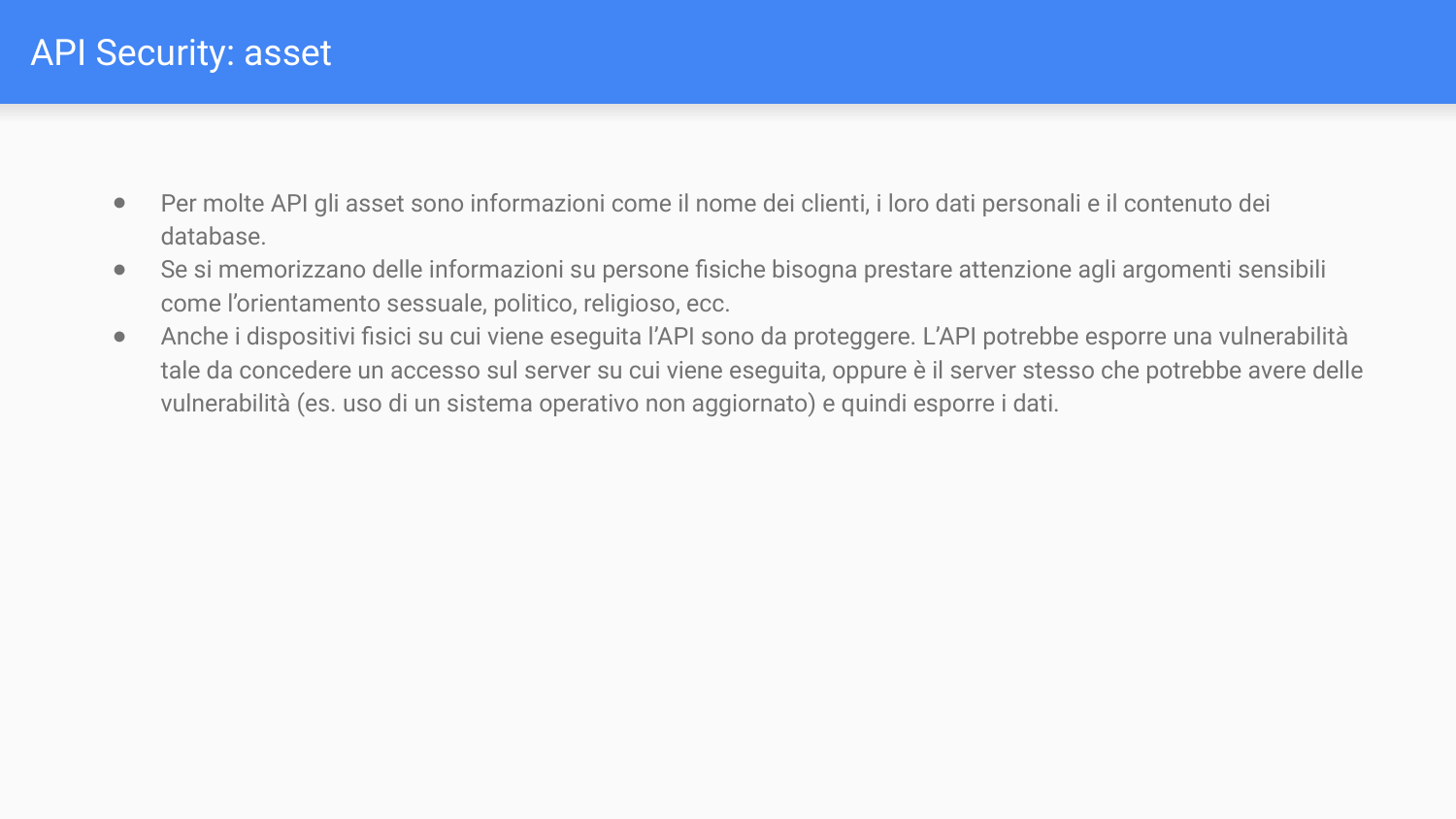

# API Security: asset
Per molte API gli asset sono informazioni come il nome dei clienti, i loro dati personali e il contenuto dei database.
Se si memorizzano delle informazioni su persone fisiche bisogna prestare attenzione agli argomenti sensibili come l’orientamento sessuale, politico, religioso, ecc.
Anche i dispositivi fisici su cui viene eseguita l’API sono da proteggere. L’API potrebbe esporre una vulnerabilità tale da concedere un accesso sul server su cui viene eseguita, oppure è il server stesso che potrebbe avere delle vulnerabilità (es. uso di un sistema operativo non aggiornato) e quindi esporre i dati.